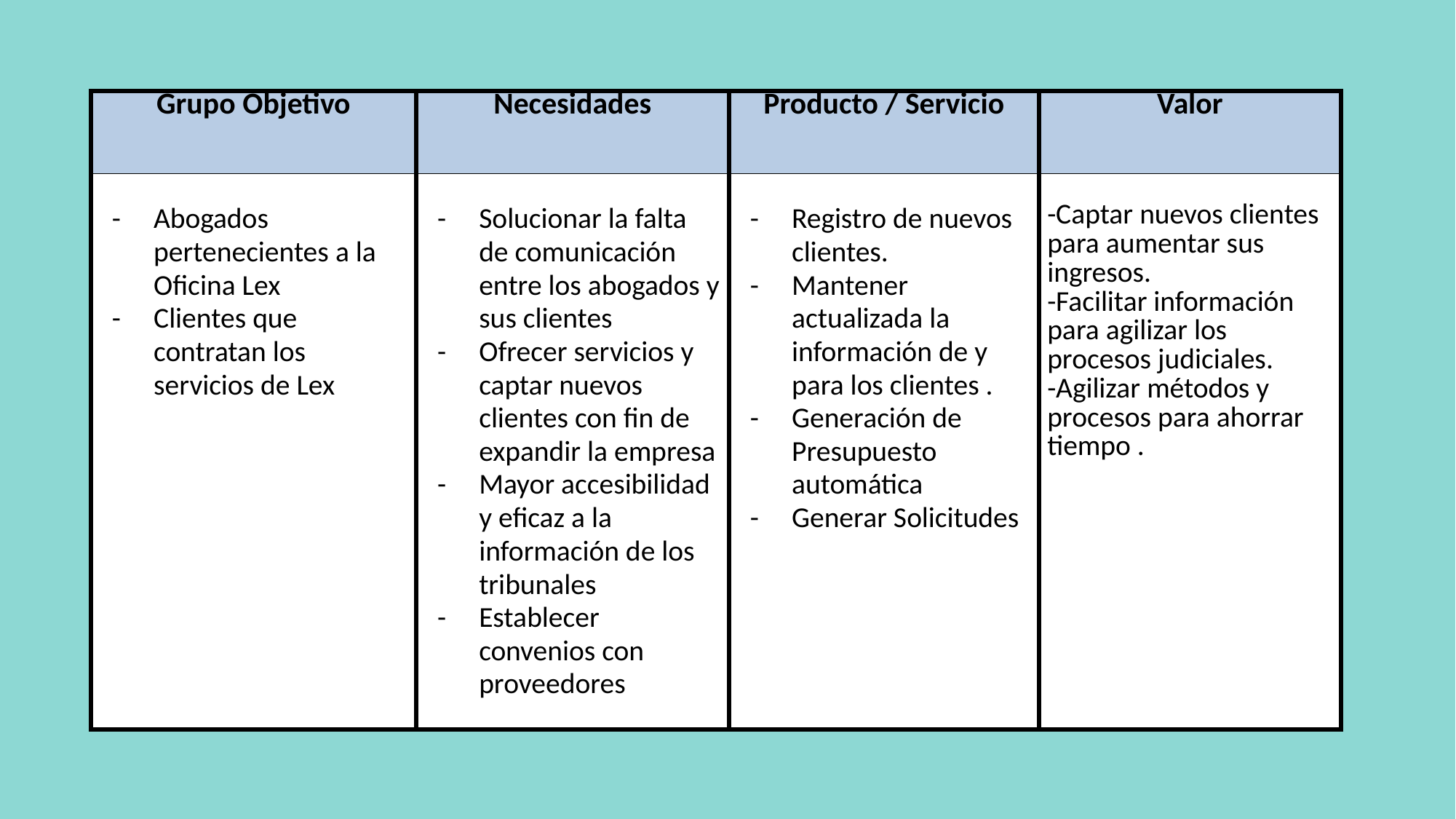

| Grupo Objetivo | Necesidades | Producto / Servicio | Valor |
| --- | --- | --- | --- |
| Abogados pertenecientes a la Oficina Lex Clientes que contratan los servicios de Lex | Solucionar la falta de comunicación entre los abogados y sus clientes Ofrecer servicios y captar nuevos clientes con fin de expandir la empresa Mayor accesibilidad y eficaz a la información de los tribunales Establecer convenios con proveedores | Registro de nuevos clientes. Mantener actualizada la información de y para los clientes . Generación de Presupuesto automática Generar Solicitudes | -Captar nuevos clientes para aumentar sus ingresos. -Facilitar información para agilizar los procesos judiciales. -Agilizar métodos y procesos para ahorrar tiempo . |